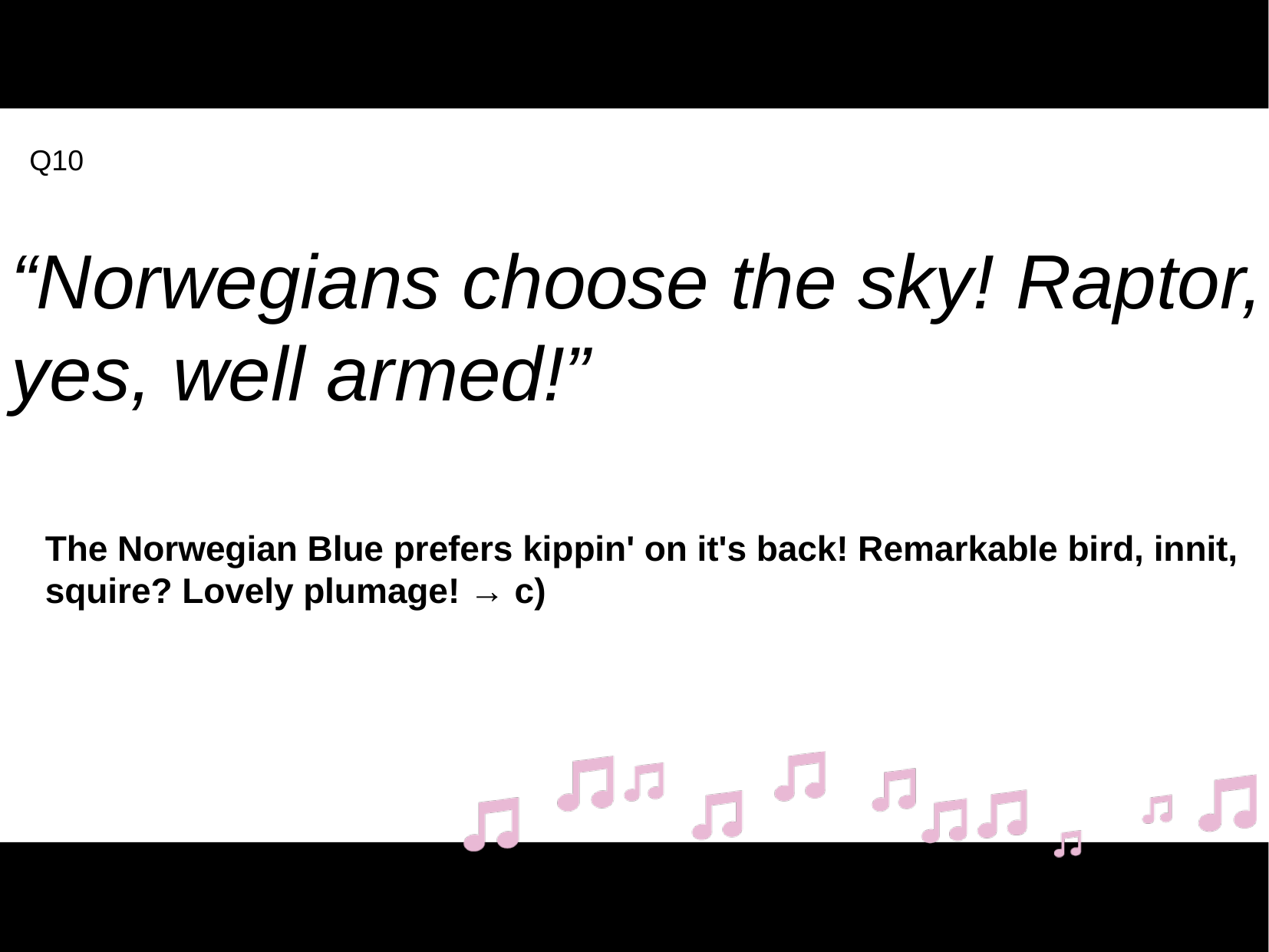

Q10
Q10
“Norwegians choose the sky! Raptor, yes, well armed!”
The Norwegian Blue prefers kippin' on it's back! Remarkable bird, innit, squire? Lovely plumage! → c)